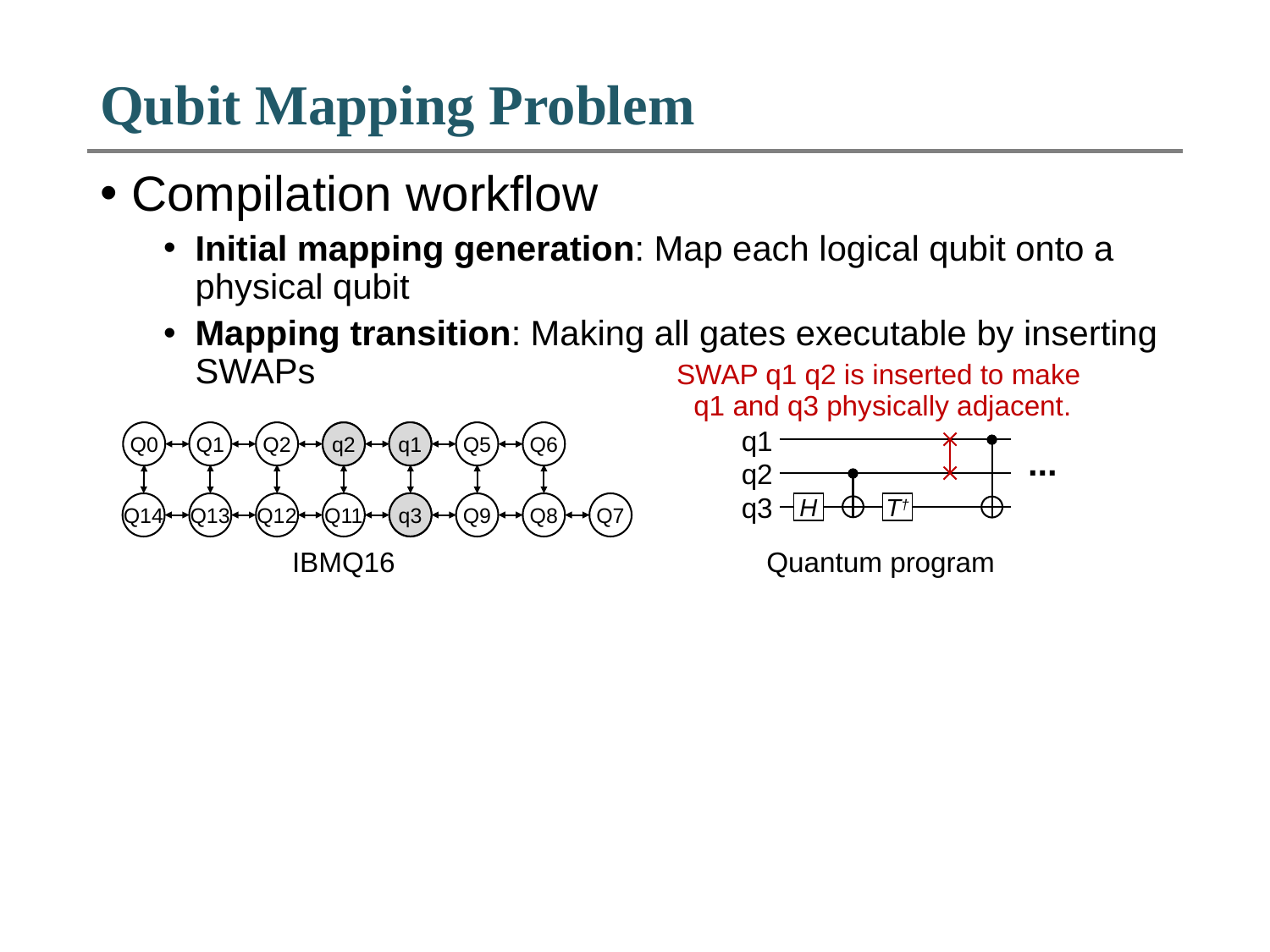

# Qubit Mapping Problem
Compilation workflow
Initial mapping generation: Map each logical qubit onto a physical qubit
Mapping transition: Making all gates executable by inserting SWAPs

SWAP q1 q2 is inserted to make
q1 and q3 physically adjacent.
q1
q2
q3
Q0
Q1
Q2
Q3
q1
Q4
Q5
Q6
q2
...

q3
Q7
Q13
Q14
Q12
Q11
Q10
Q9
Q8
H
T†
IBMQ16
Quantum program